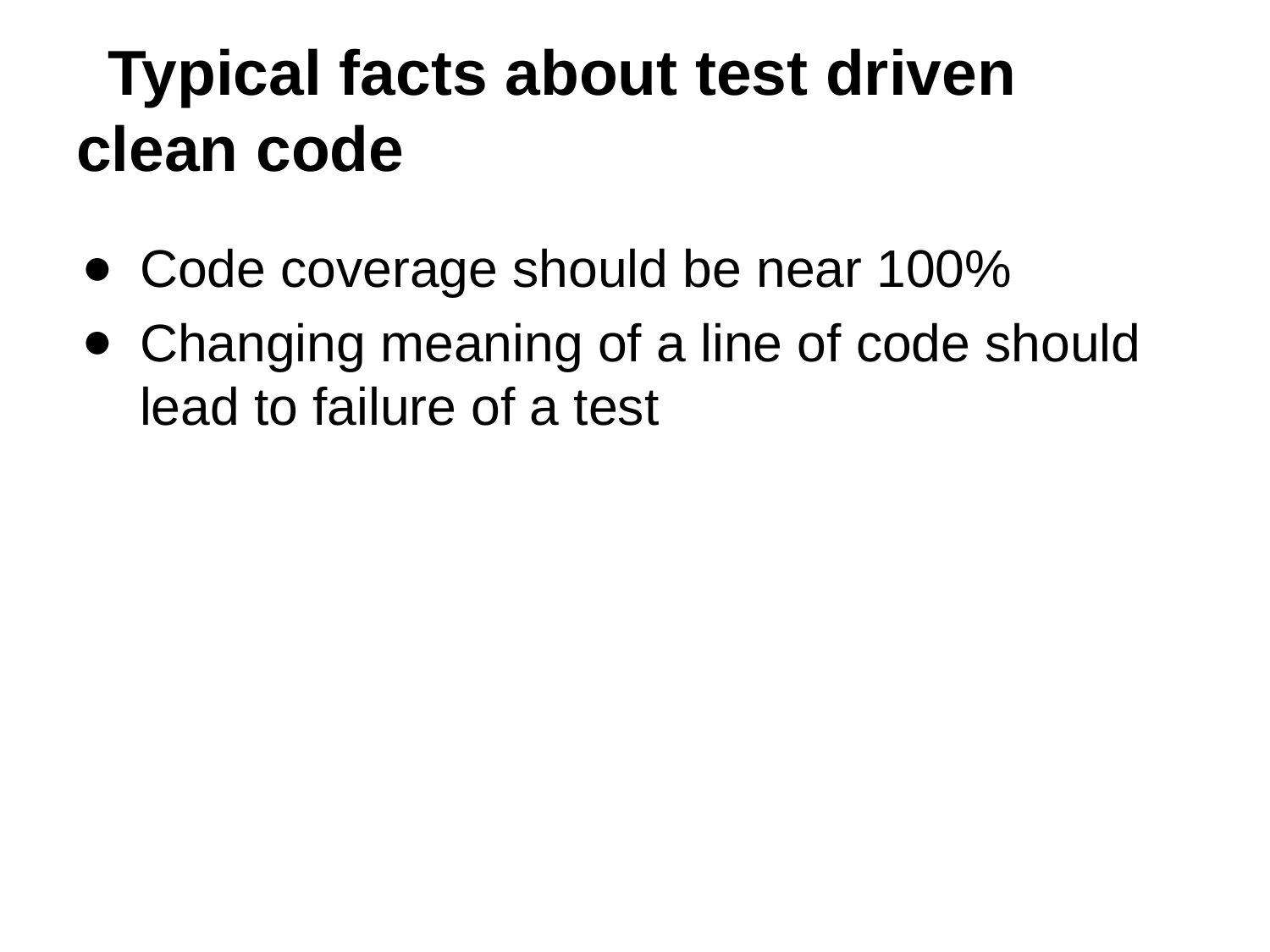

# Typical facts about test driven clean code
Code coverage should be near 100%
Changing meaning of a line of code should lead to failure of a test